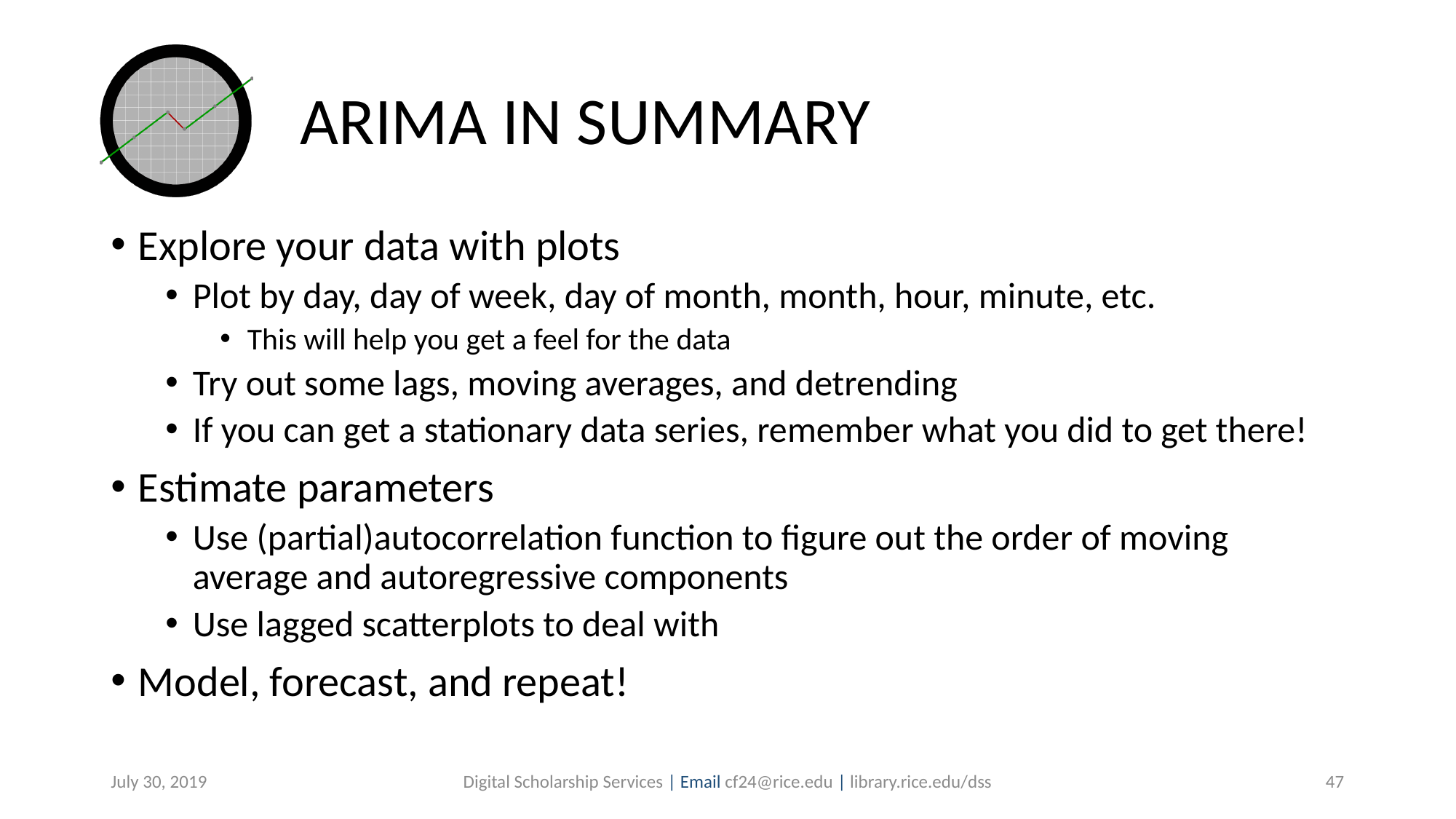

# ARIMA IN SUMMARY
Explore your data with plots
Plot by day, day of week, day of month, month, hour, minute, etc.
This will help you get a feel for the data
Try out some lags, moving averages, and detrending
If you can get a stationary data series, remember what you did to get there!
Estimate parameters
Use (partial)autocorrelation function to figure out the order of moving average and autoregressive components
Use lagged scatterplots to deal with
Model, forecast, and repeat!
July 30, 2019
Digital Scholarship Services | Email cf24@rice.edu | library.rice.edu/dss
47